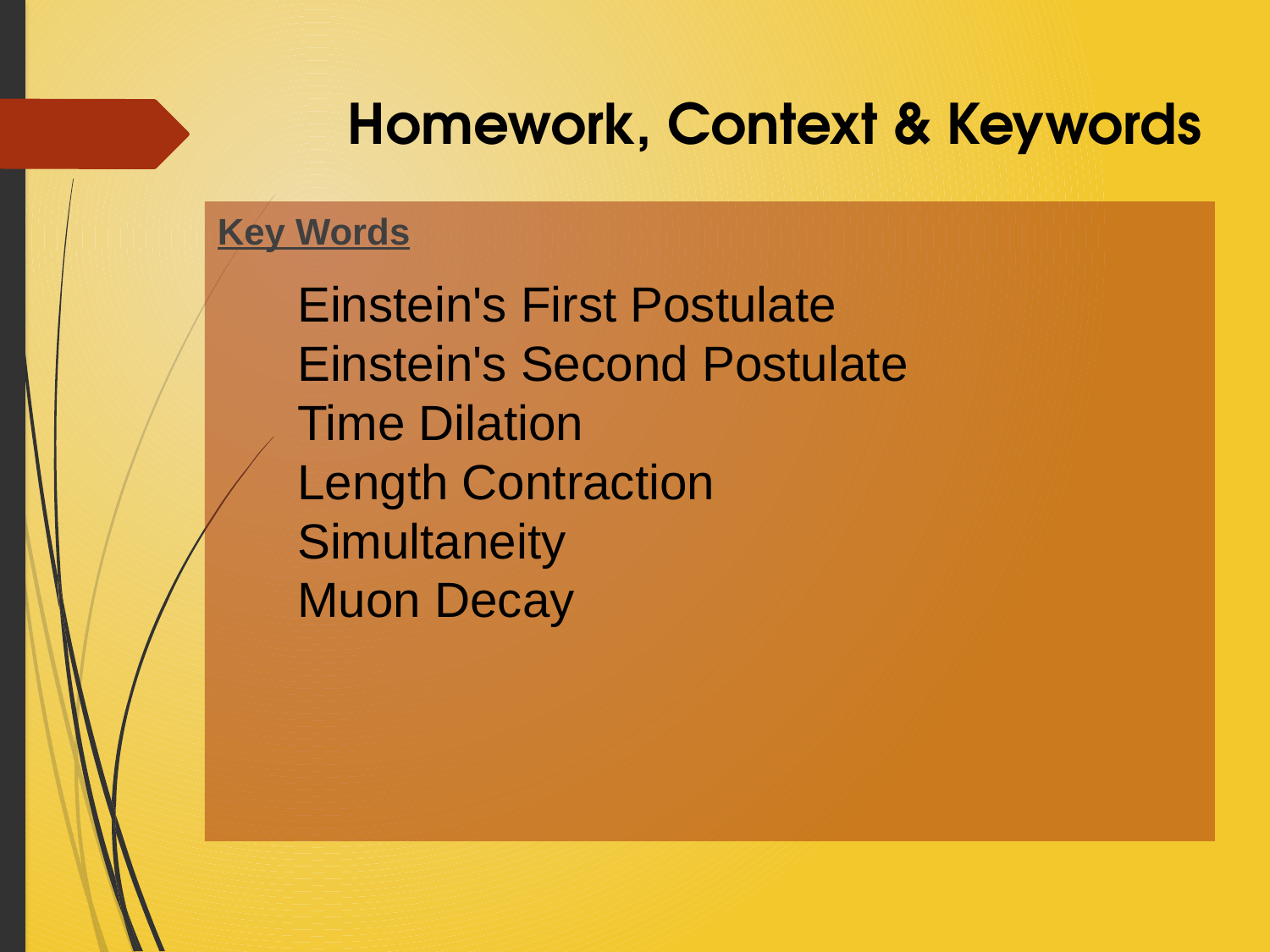

# Homework, Context & Keywords
Key Words

Einstein's First Postulate
Einstein's Second Postulate
Time Dilation
Length Contraction
Simultaneity
Muon Decay